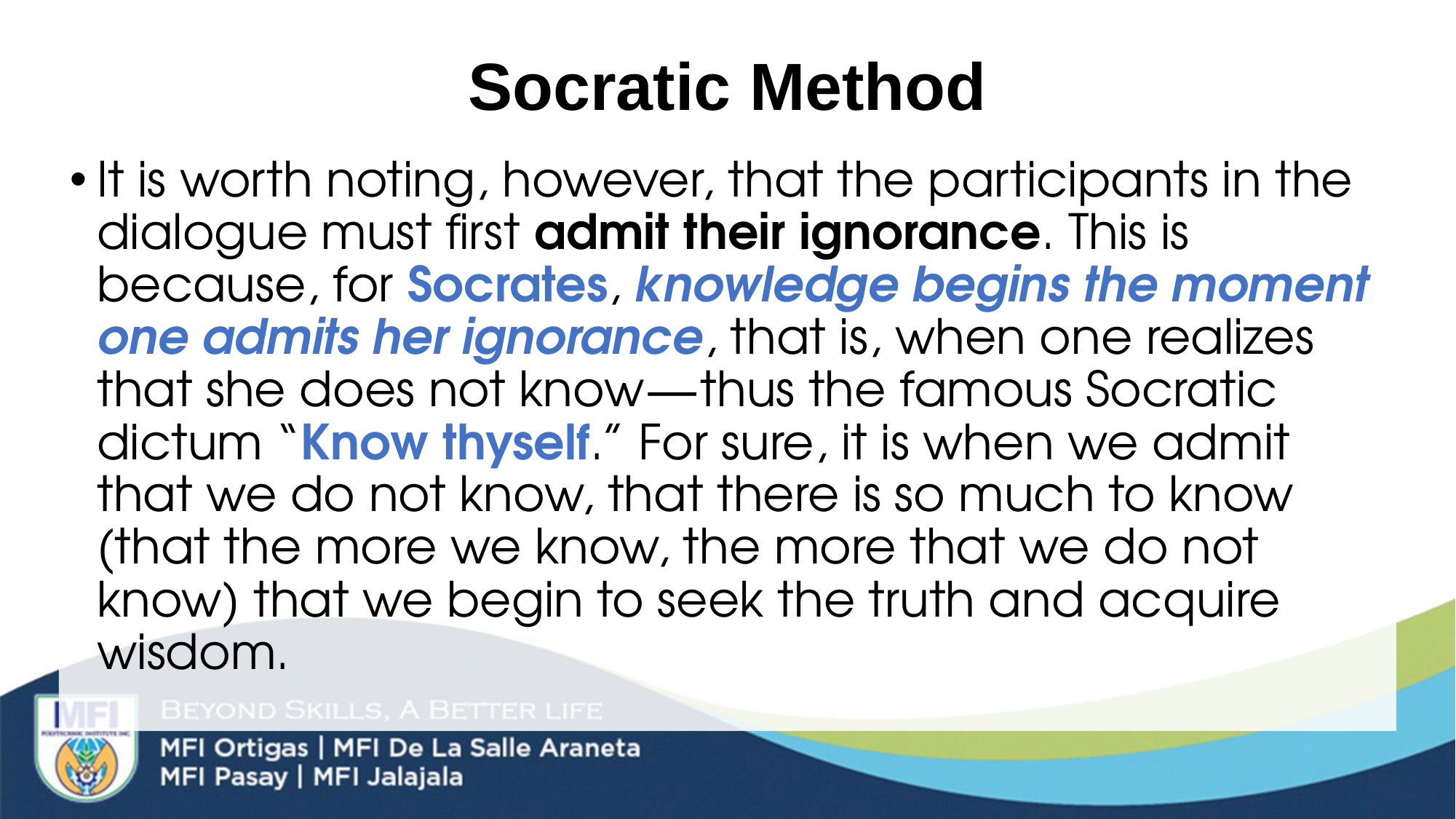

# Socratic Method
It is worth noting, however, that the participants in the dialogue must first admit their ignorance. This is because, for Socrates, knowledge begins the moment one admits her ignorance, that is, when one realizes that she does not know―thus the famous Socratic dictum “Know thyself.” For sure, it is when we admit that we do not know, that there is so much to know (that the more we know, the more that we do not know) that we begin to seek the truth and acquire wisdom.